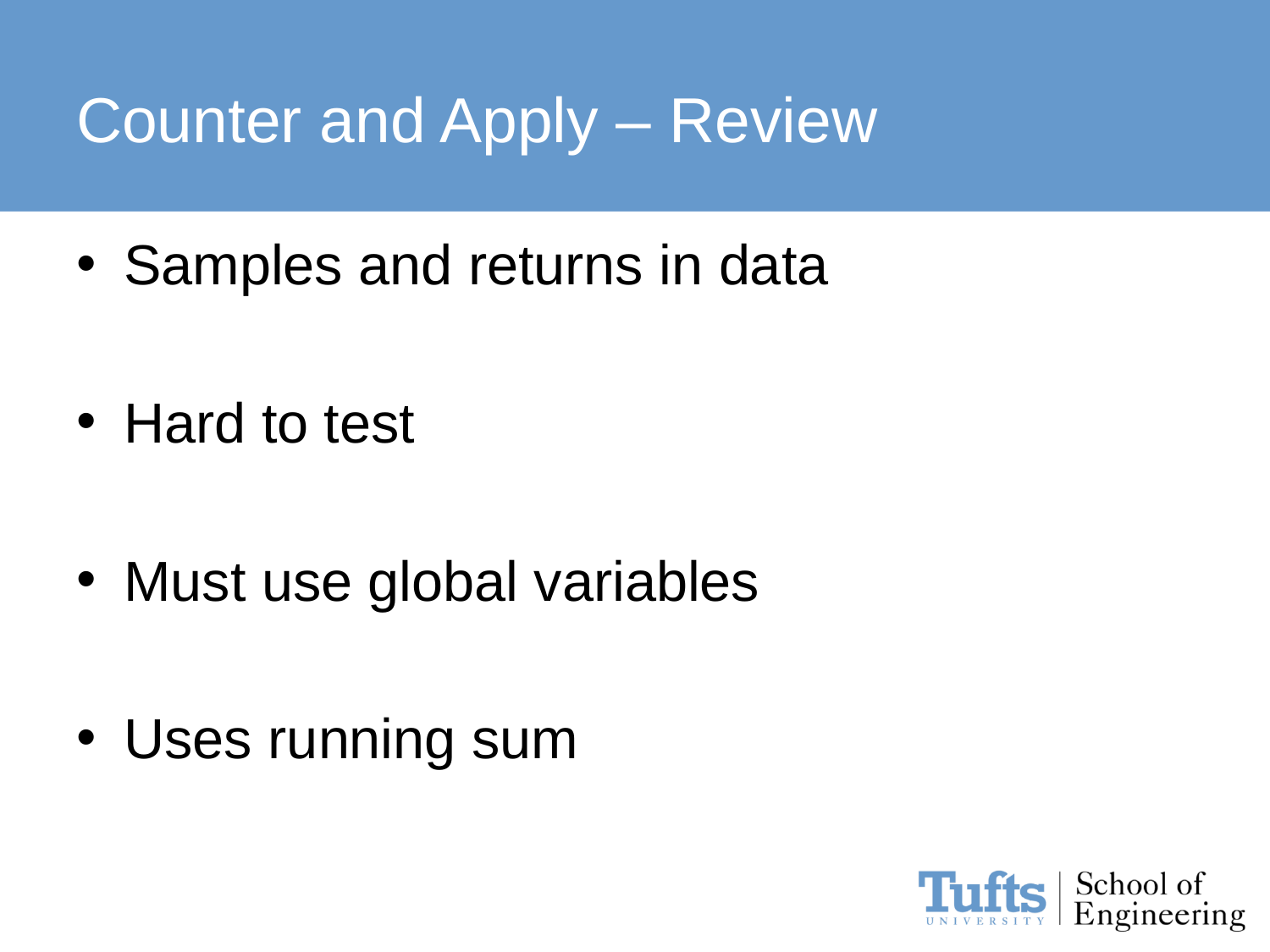

# Counter and Apply – Review
Samples and returns in data

Hard to test

Must use global variables

Uses running sum